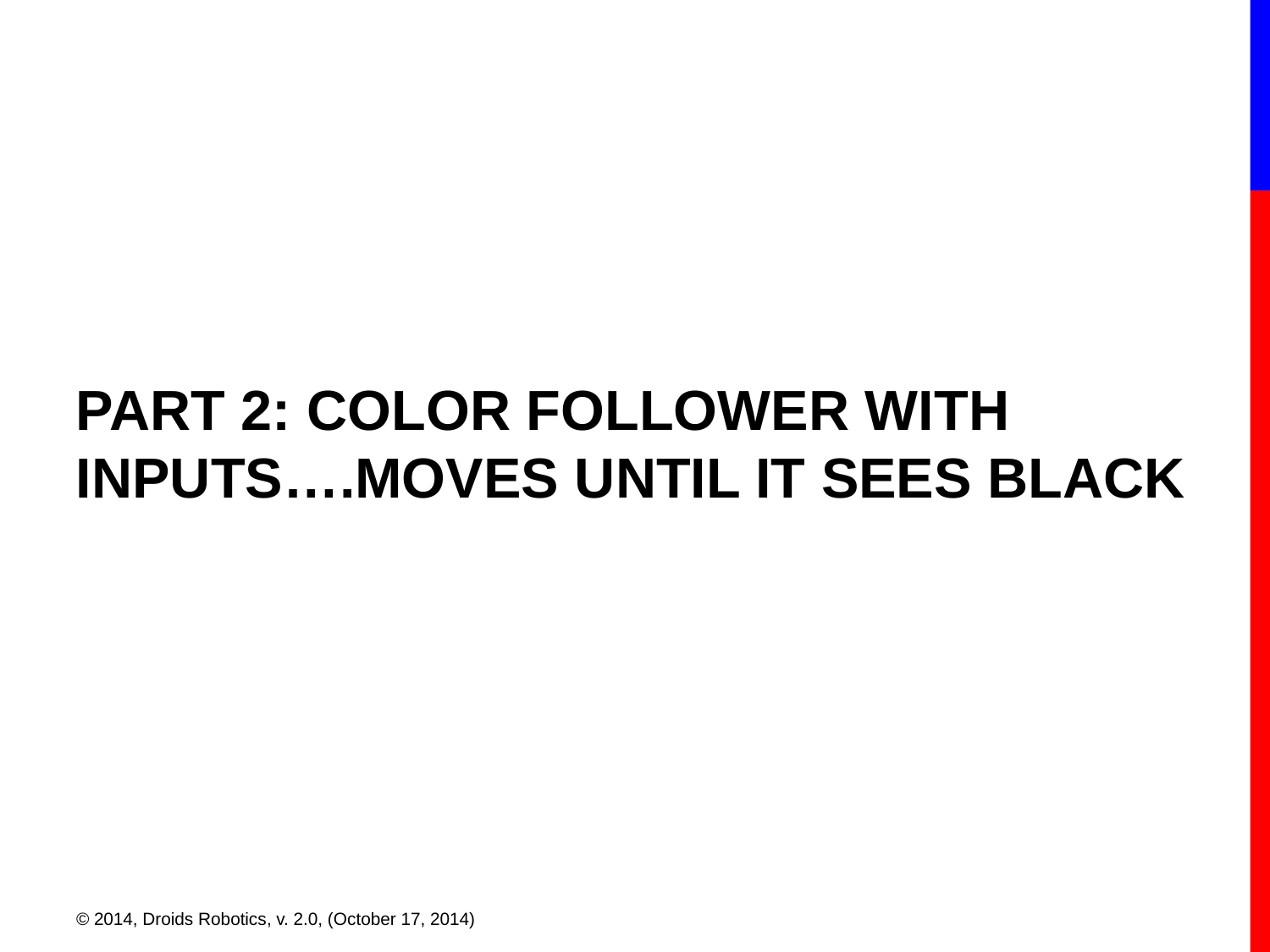

PART 2: COLOR FOLLOWER WITH INPUTS….MOVES UNTIL IT SEES BLACK
© 2014, Droids Robotics, v. 2.0, (October 17, 2014)